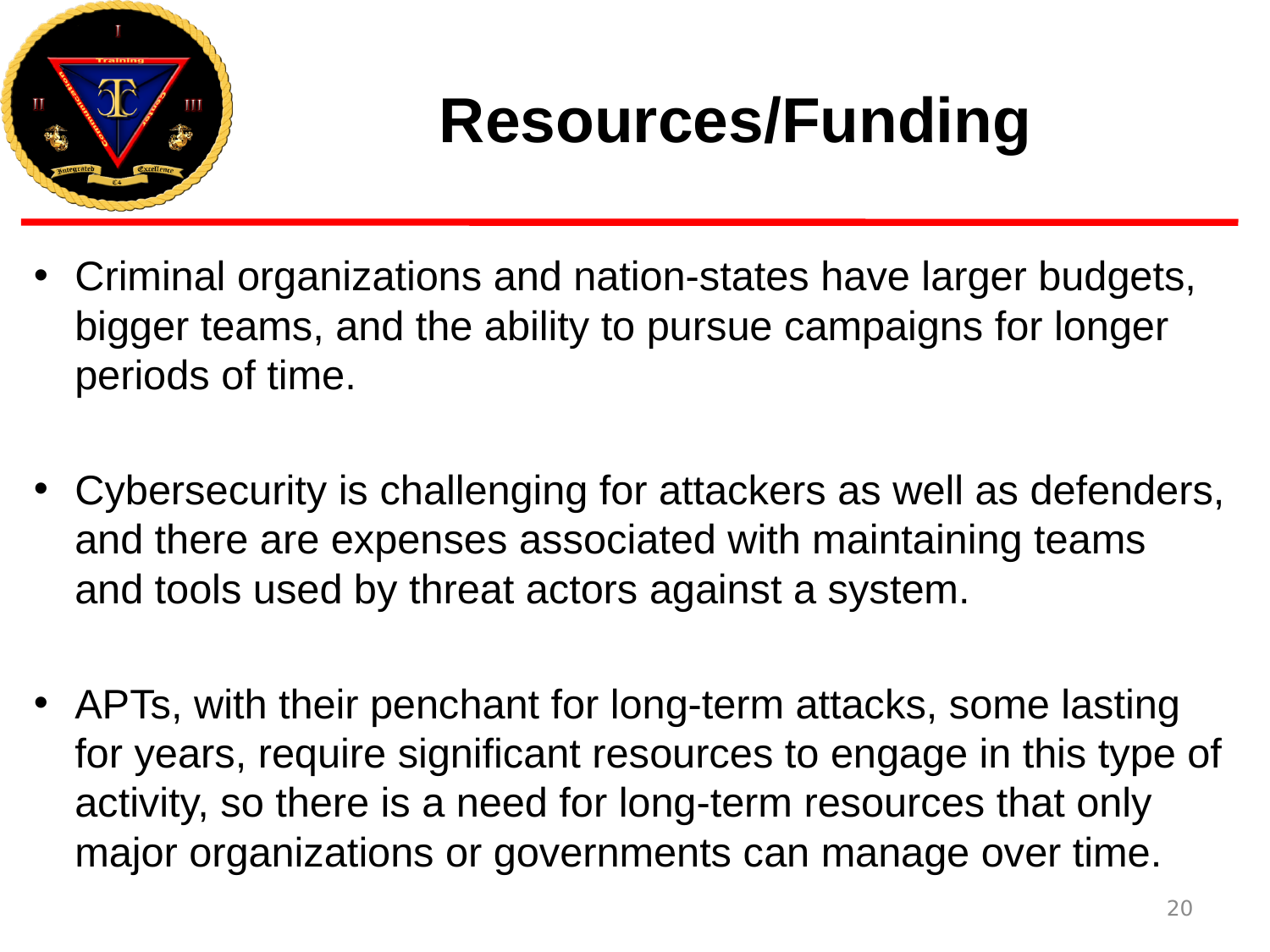

# Resources/Funding
Criminal organizations and nation-states have larger budgets, bigger teams, and the ability to pursue campaigns for longer periods of time.

Cybersecurity is challenging for attackers as well as defenders, and there are expenses associated with maintaining teams and tools used by threat actors against a system.

APTs, with their penchant for long-term attacks, some lasting for years, require significant resources to engage in this type of activity, so there is a need for long-term resources that only major organizations or governments can manage over time.
20